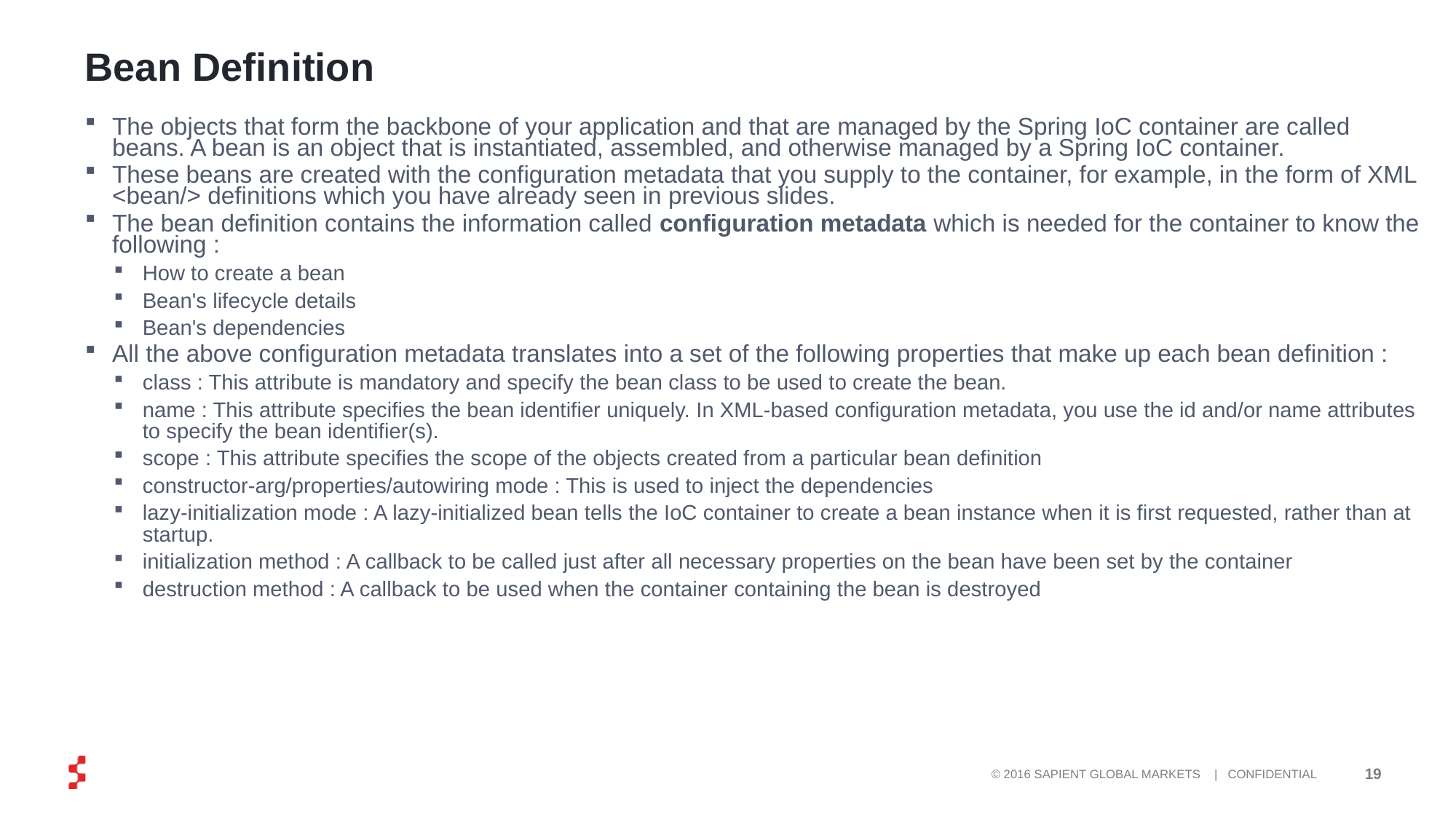

# Bean Definition
The objects that form the backbone of your application and that are managed by the Spring IoC container are called beans. A bean is an object that is instantiated, assembled, and otherwise managed by a Spring IoC container.
These beans are created with the configuration metadata that you supply to the container, for example, in the form of XML <bean/> definitions which you have already seen in previous slides.
The bean definition contains the information called configuration metadata which is needed for the container to know the following :
How to create a bean
Bean's lifecycle details
Bean's dependencies
All the above configuration metadata translates into a set of the following properties that make up each bean definition :
class : This attribute is mandatory and specify the bean class to be used to create the bean.
name : This attribute specifies the bean identifier uniquely. In XML-based configuration metadata, you use the id and/or name attributes to specify the bean identifier(s).
scope : This attribute specifies the scope of the objects created from a particular bean definition
constructor-arg/properties/autowiring mode : This is used to inject the dependencies
lazy-initialization mode : A lazy-initialized bean tells the IoC container to create a bean instance when it is first requested, rather than at startup.
initialization method : A callback to be called just after all necessary properties on the bean have been set by the container
destruction method : A callback to be used when the container containing the bean is destroyed